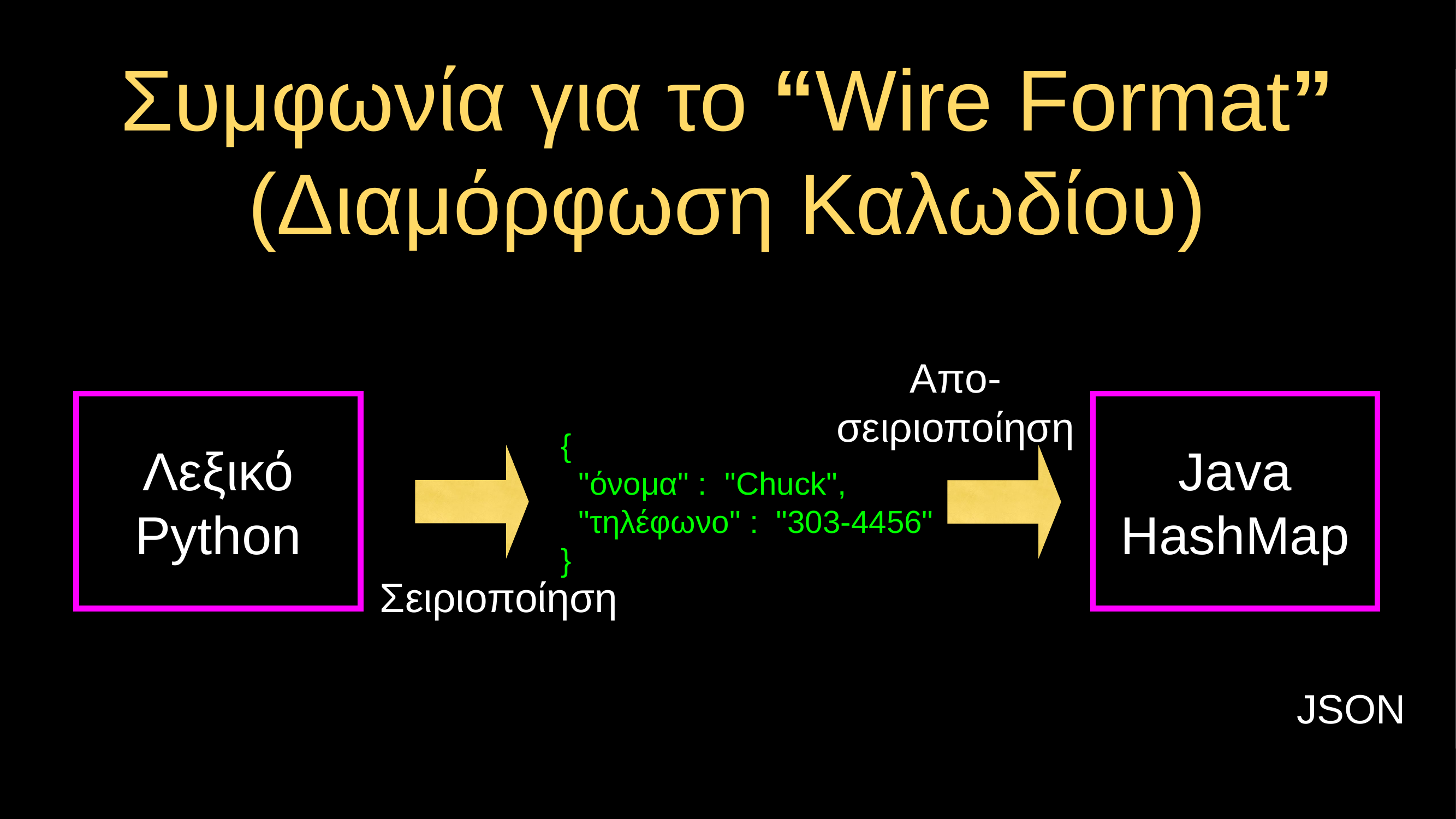

# Συμφωνία για το “Wire Format” (Διαμόρφωση Καλωδίου)
{
  "όνομα" :  "Chuck",
  "τηλέφωνο" :  "303-4456"
}
Απο-σειριοποίηση
Λεξικό Python
Java
HashMap

Σειριοποίηση
JSON